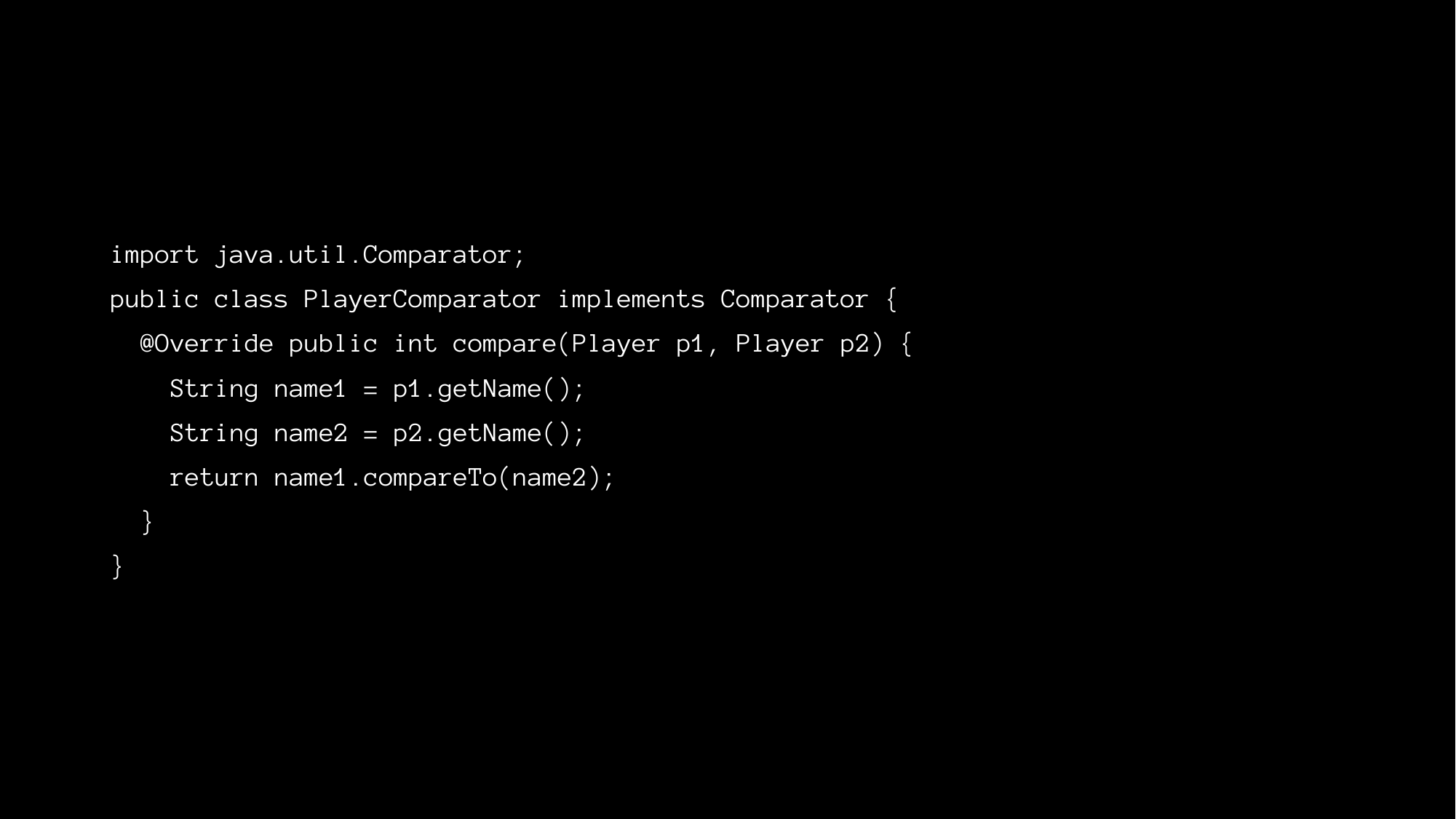

import java.util.Comparator;
public class PlayerComparator implements Comparator {
  @Override public int compare(Player p1, Player p2) {
    String name1 = p1.getName();
    String name2 = p2.getName();
    return name1.compareTo(name2);
  }
}